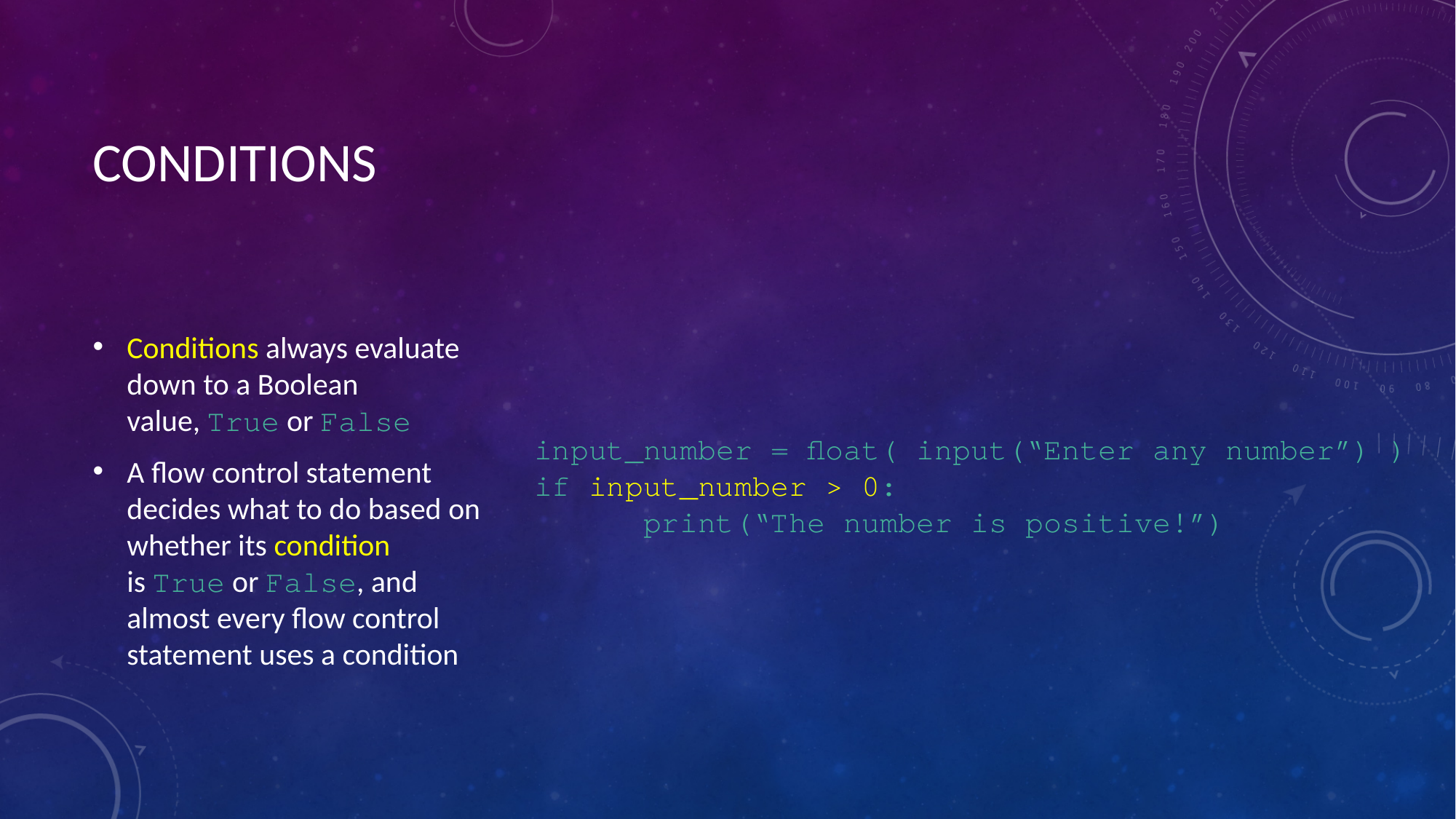

# Conditions

Conditions always evaluate down to a Boolean value, True or False
A flow control statement decides what to do based on whether its condition is True or False, and almost every flow control statement uses a condition
input_number = float( input(“Enter any number”) )
if input_number > 0:
	print(“The number is positive!”)